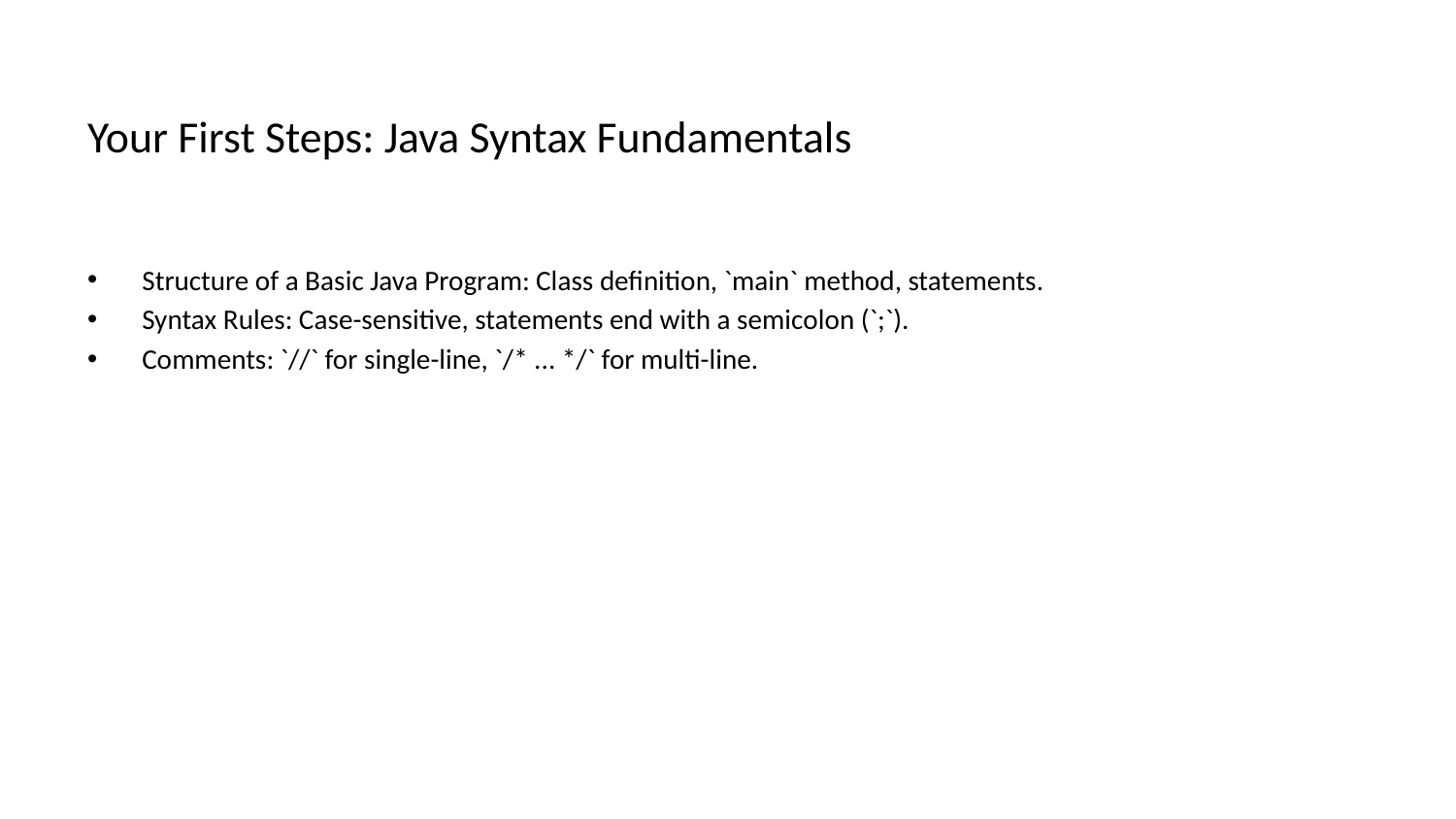

# Your First Steps: Java Syntax Fundamentals
Structure of a Basic Java Program: Class definition, `main` method, statements.
Syntax Rules: Case-sensitive, statements end with a semicolon (`;`).
Comments: `//` for single-line, `/* ... */` for multi-line.